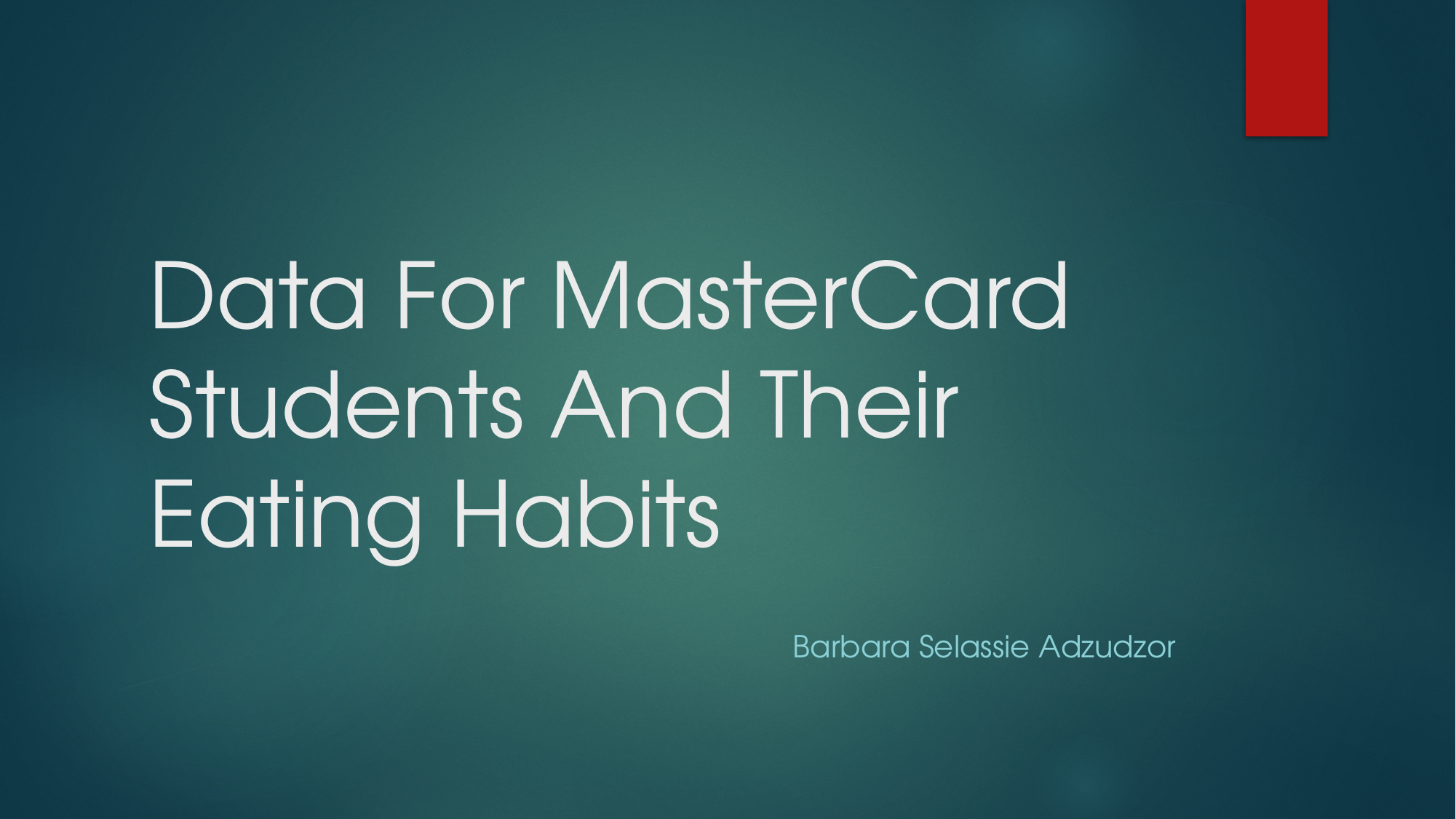

# Data For MasterCard Students And Their Eating Habits

                                                                             Barbara Selassie adzudzor